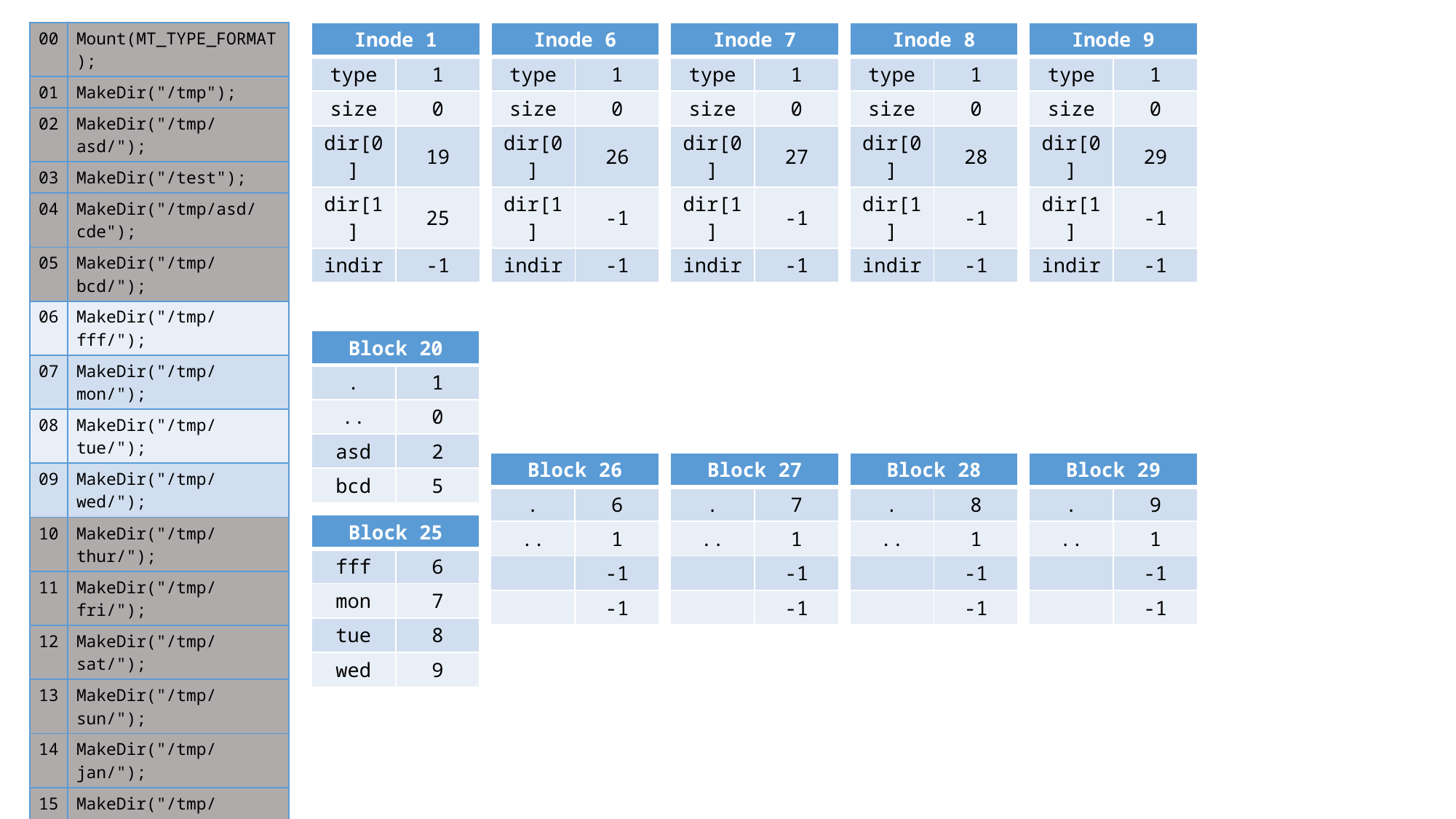

| 00 | Mount(MT\_TYPE\_FORMAT); |
| --- | --- |
| 01 | MakeDir("/tmp"); |
| 02 | MakeDir("/tmp/asd/"); |
| 03 | MakeDir("/test"); |
| 04 | MakeDir("/tmp/asd/cde"); |
| 05 | MakeDir("/tmp/bcd/"); |
| 06 | MakeDir("/tmp/fff/"); |
| 07 | MakeDir("/tmp/mon/"); |
| 08 | MakeDir("/tmp/tue/"); |
| 09 | MakeDir("/tmp/wed/"); |
| 10 | MakeDir("/tmp/thur/"); |
| 11 | MakeDir("/tmp/fri/"); |
| 12 | MakeDir("/tmp/sat/"); |
| 13 | MakeDir("/tmp/sun/"); |
| 14 | MakeDir("/tmp/jan/"); |
| 15 | MakeDir("/tmp/feb/"); |
| 16 | MakeDir("/tmp/mar/"); |
| 17 | MakeDir("/tmp/apr/"); |
| 18 | MakeDir("/tmp/may/"); |
| 19 | MakeDir("/tmp/jun/"); |
| 20 | MakeDir("/tmp/jul/"); |
| 21 | MakeDir("/tmp/aug/"); |
| 22 | MakeDir("/tmp/sep/"); |
| 23 | MakeDir("/tmp/oct/"); |
| 24 | MakeDir("/tmp/nov/"); |
| 25 | MakeDir("/tmp/dec/"); |
| 26 | MakeDir("/tmp/ddddd/"); |
| Inode 1 |  |
| --- | --- |
| type | 1 |
| size | 0 |
| dir[0] | 19 |
| dir[1] | 25 |
| indir | -1 |
| Inode 6 |  |
| --- | --- |
| type | 1 |
| size | 0 |
| dir[0] | 26 |
| dir[1] | -1 |
| indir | -1 |
| Inode 7 |  |
| --- | --- |
| type | 1 |
| size | 0 |
| dir[0] | 27 |
| dir[1] | -1 |
| indir | -1 |
| Inode 8 |  |
| --- | --- |
| type | 1 |
| size | 0 |
| dir[0] | 28 |
| dir[1] | -1 |
| indir | -1 |
| Inode 9 |  |
| --- | --- |
| type | 1 |
| size | 0 |
| dir[0] | 29 |
| dir[1] | -1 |
| indir | -1 |
| Block 20 |  |
| --- | --- |
| . | 1 |
| .. | 0 |
| asd | 2 |
| bcd | 5 |
| Block 26 |  |
| --- | --- |
| . | 6 |
| .. | 1 |
|  | -1 |
|  | -1 |
| Block 27 |  |
| --- | --- |
| . | 7 |
| .. | 1 |
|  | -1 |
|  | -1 |
| Block 28 |  |
| --- | --- |
| . | 8 |
| .. | 1 |
|  | -1 |
|  | -1 |
| Block 29 |  |
| --- | --- |
| . | 9 |
| .. | 1 |
|  | -1 |
|  | -1 |
| Block 25 |  |
| --- | --- |
| fff | 6 |
| mon | 7 |
| tue | 8 |
| wed | 9 |